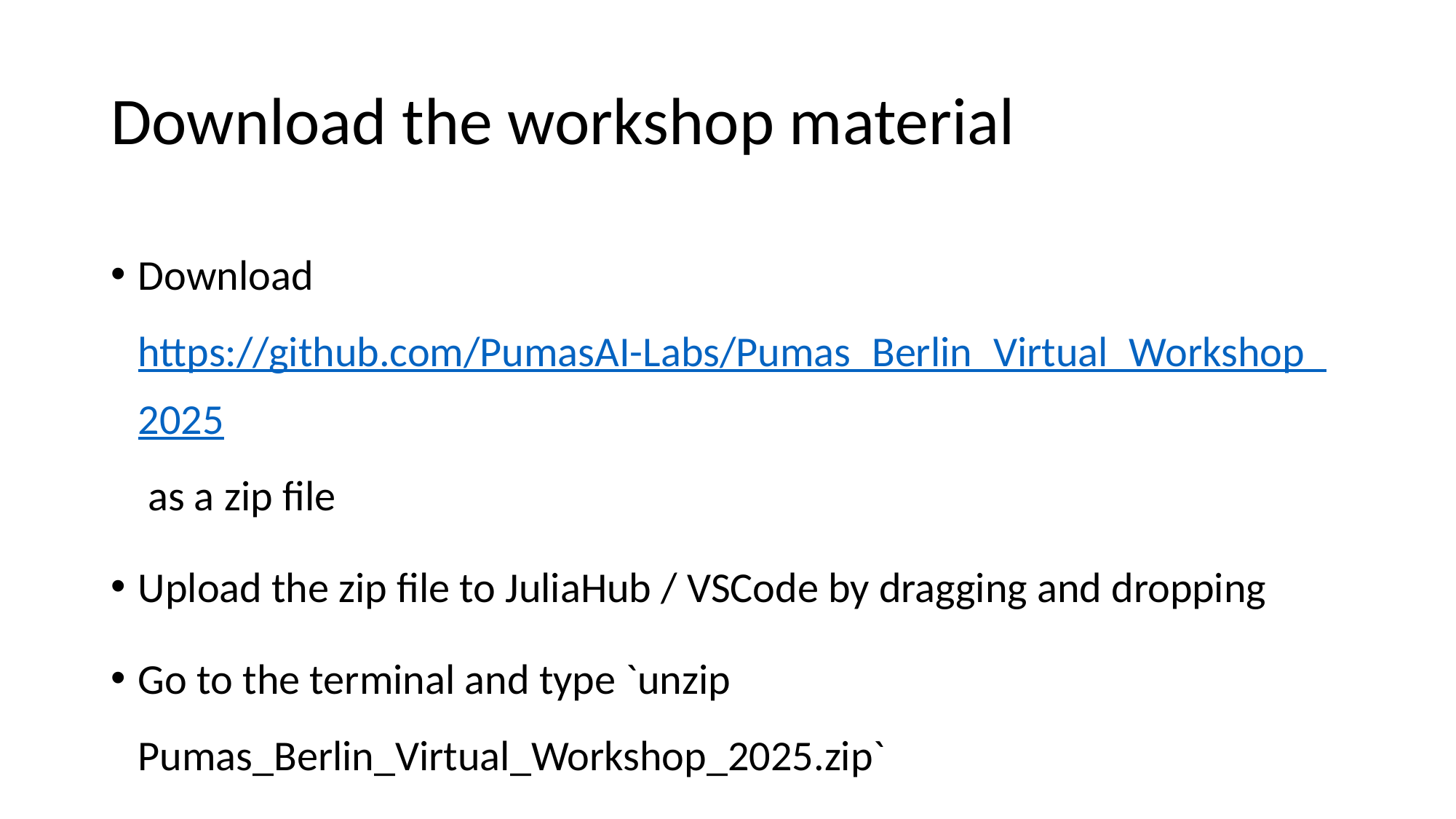

# Download the workshop material
Download https://github.com/PumasAI-Labs/Pumas_Berlin_Virtual_Workshop_2025 as a zip file
Upload the zip file to JuliaHub / VSCode by dragging and dropping
Go to the terminal and type `unzip Pumas_Berlin_Virtual_Workshop_2025.zip`